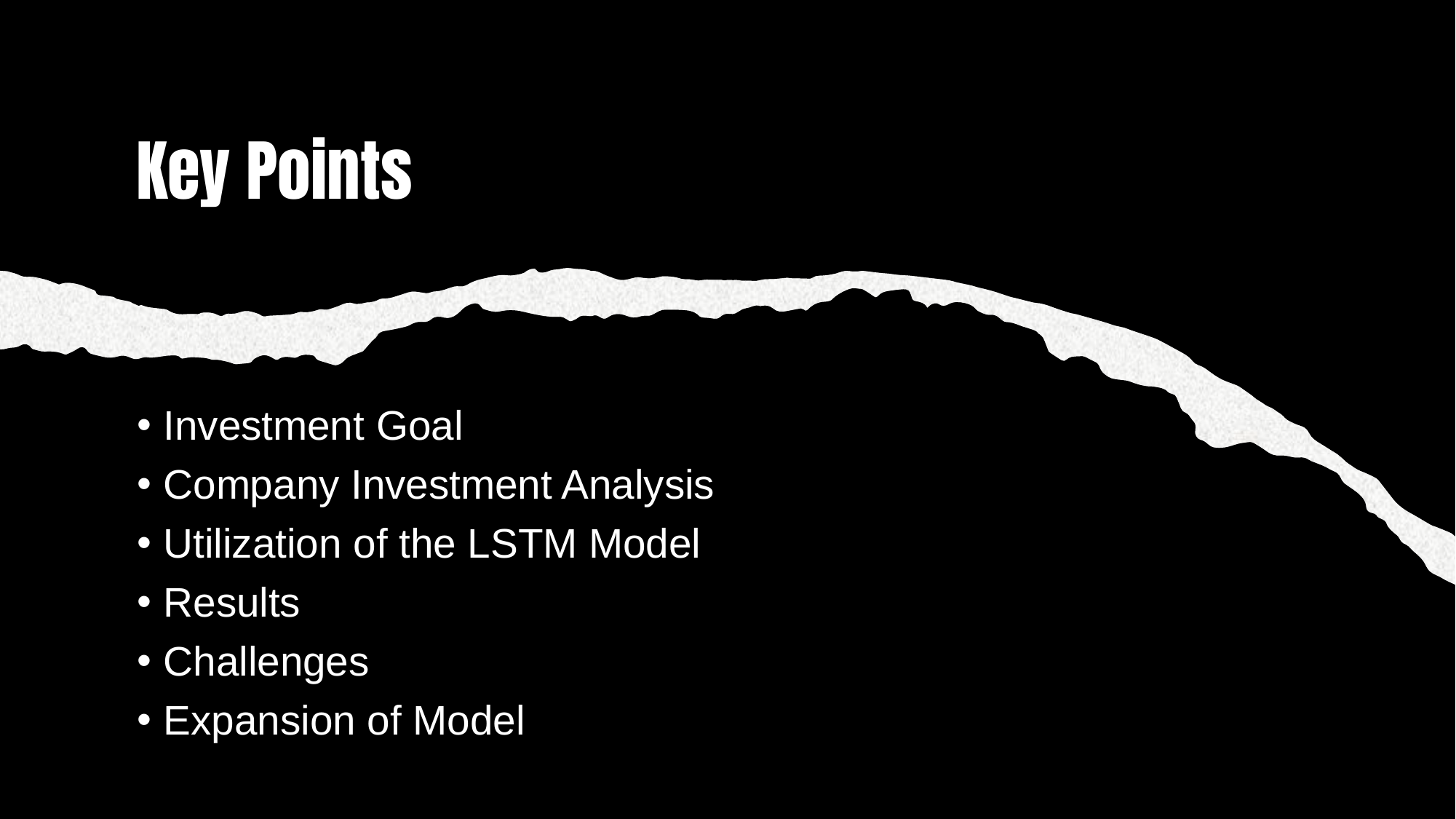

# Key Points

Investment Goal
Company Investment Analysis
Utilization of the LSTM Model
Results
Challenges
Expansion of Model